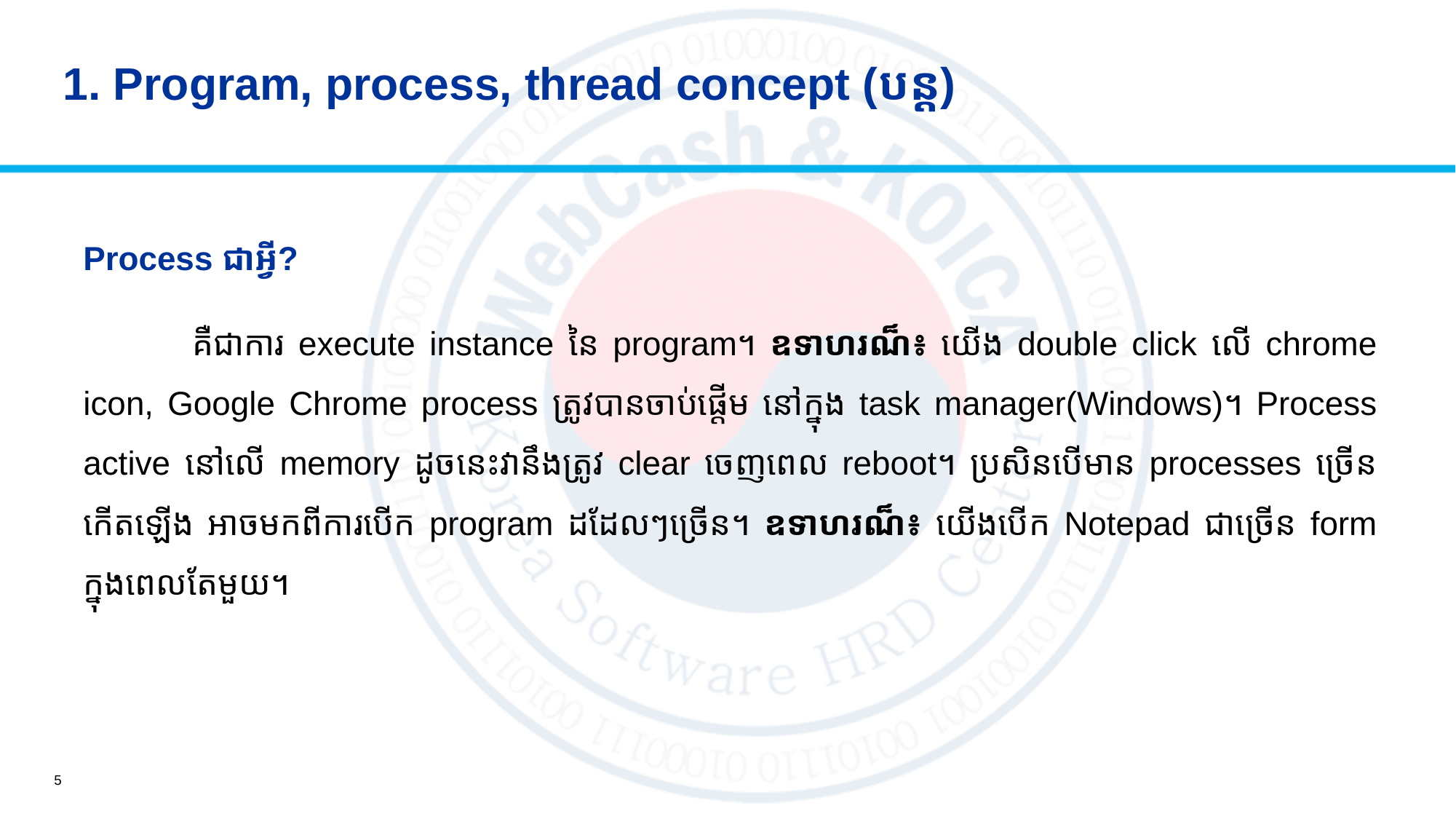

# 1. Program, process, thread concept (បន្ត)
Process ជាអ្វី?
	គឺជាការ execute instance នៃ program។ ឧទាហរណ៏៖ យើង double click លើ chrome icon, Google Chrome process ត្រូវបានចាប់ផ្តើម នៅក្នុង task manager(Windows)។ Process active នៅលើ memory ដូចនេះវានឹងត្រូវ clear ចេញពេល reboot។ ប្រសិនបើមាន processes ច្រើនកើតឡើង អាចមកពីការបើក program ដដែលៗច្រើន។ ឧទាហរណ៏៖ យើងបើក Notepad ជាច្រើន form ក្នុងពេលតែមួយ។

5